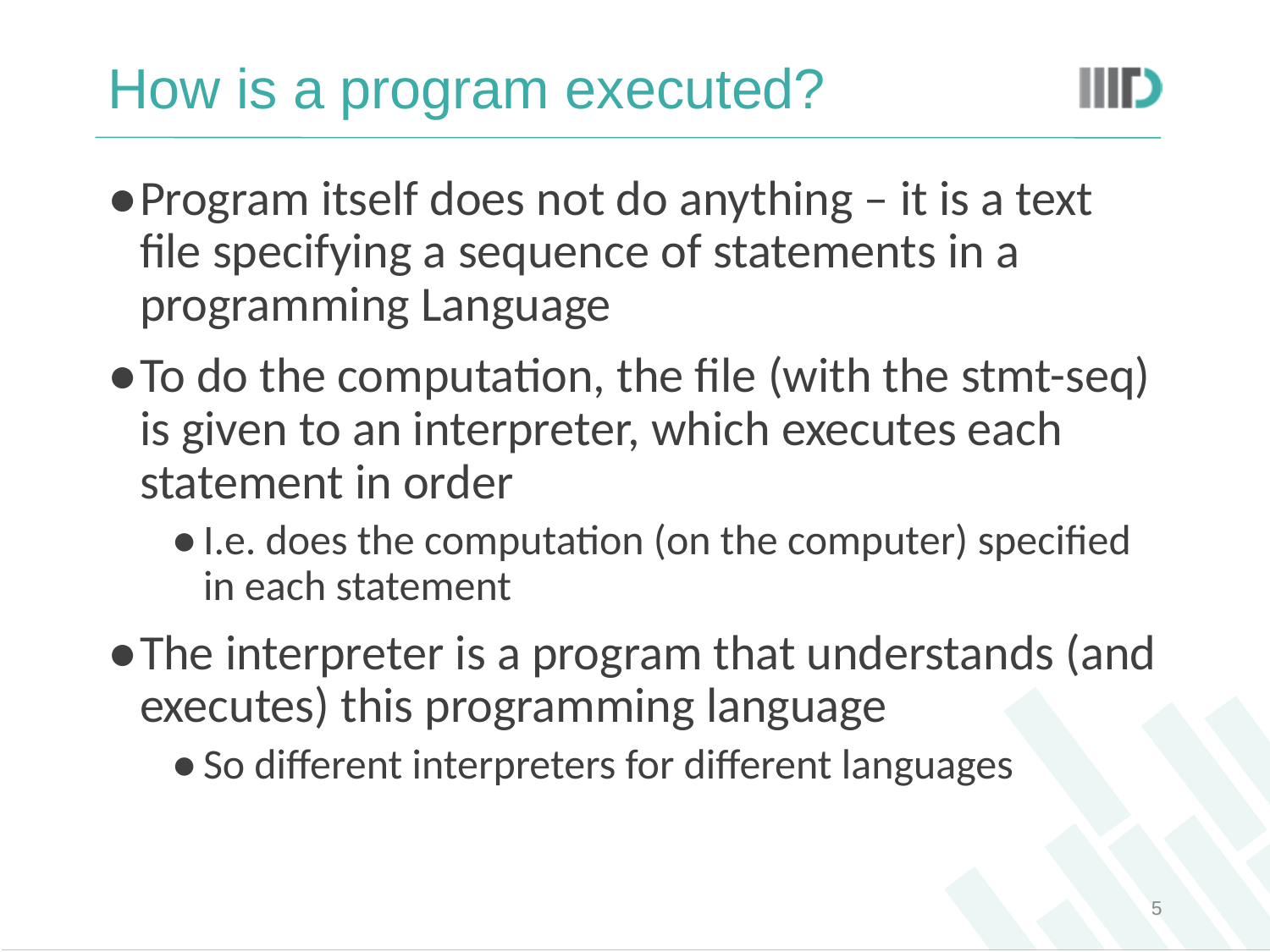

# How is a program executed?
Program itself does not do anything – it is a text file specifying a sequence of statements in a programming Language
To do the computation, the file (with the stmt-seq) is given to an interpreter, which executes each statement in order
I.e. does the computation (on the computer) specified in each statement
The interpreter is a program that understands (and executes) this programming language
So different interpreters for different languages
5